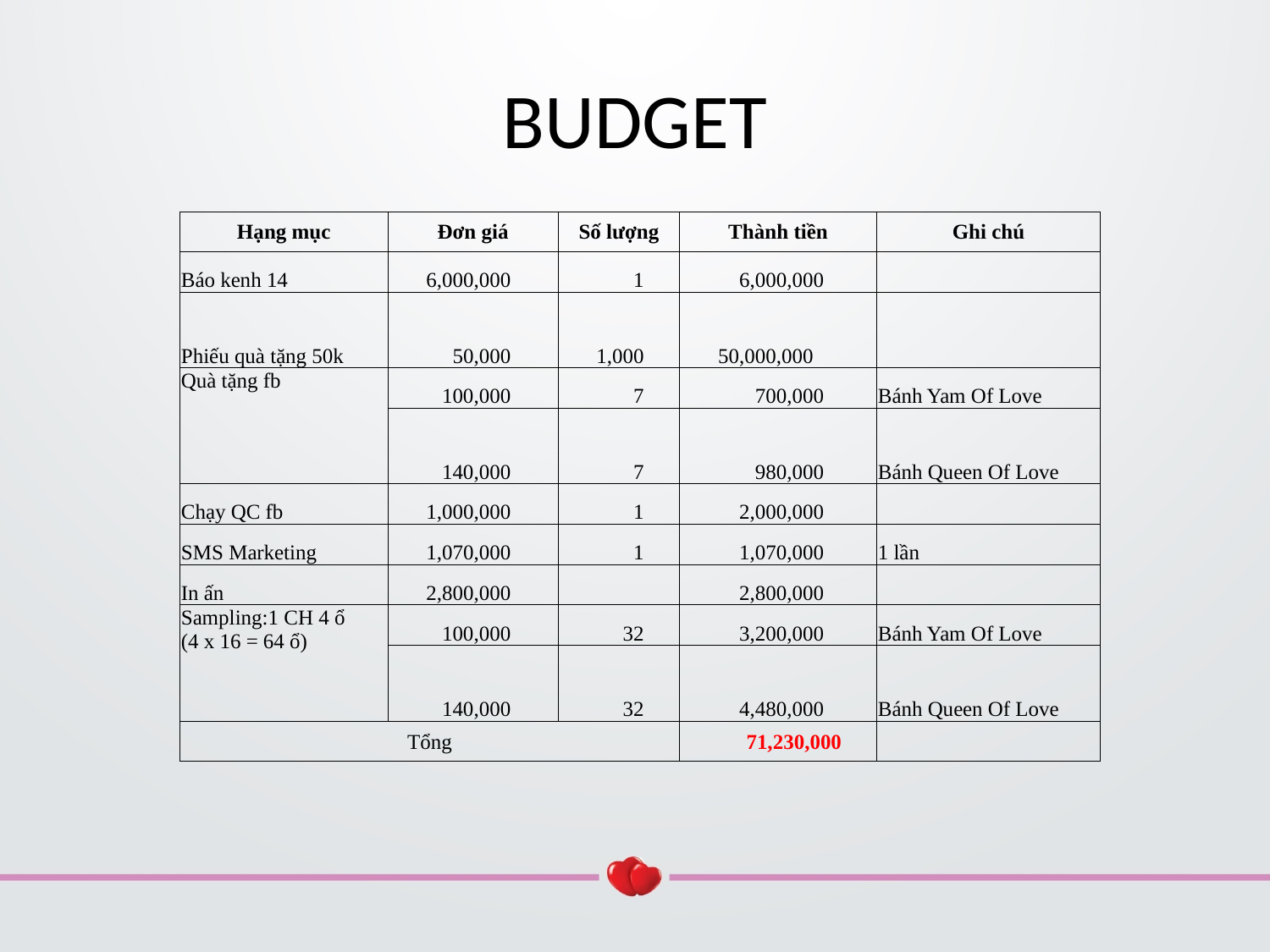

# BUDGET
| Hạng mục | Đơn giá | Số lượng | Thành tiền | Ghi chú |
| --- | --- | --- | --- | --- |
| Báo kenh 14 | 6,000,000 | 1 | 6,000,000 |  |
| Phiếu quà tặng 50k | 50,000 | 1,000 | 50,000,000 |  |
| Quà tặng fb | 100,000 | 7 | 700,000 | Bánh Yam Of Love |
|  | 140,000 | 7 | 980,000 | Bánh Queen Of Love |
| Chạy QC fb | 1,000,000 | 1 | 2,000,000 |  |
| SMS Marketing | 1,070,000 | 1 | 1,070,000 | 1 lần |
| In ấn | 2,800,000 |  | 2,800,000 |  |
| Sampling:1 CH 4 ổ (4 x 16 = 64 ổ) | 100,000 | 32 | 3,200,000 | Bánh Yam Of Love |
|  | 140,000 | 32 | 4,480,000 | Bánh Queen Of Love |
| Tổng |  |  | 71,230,000 |  |